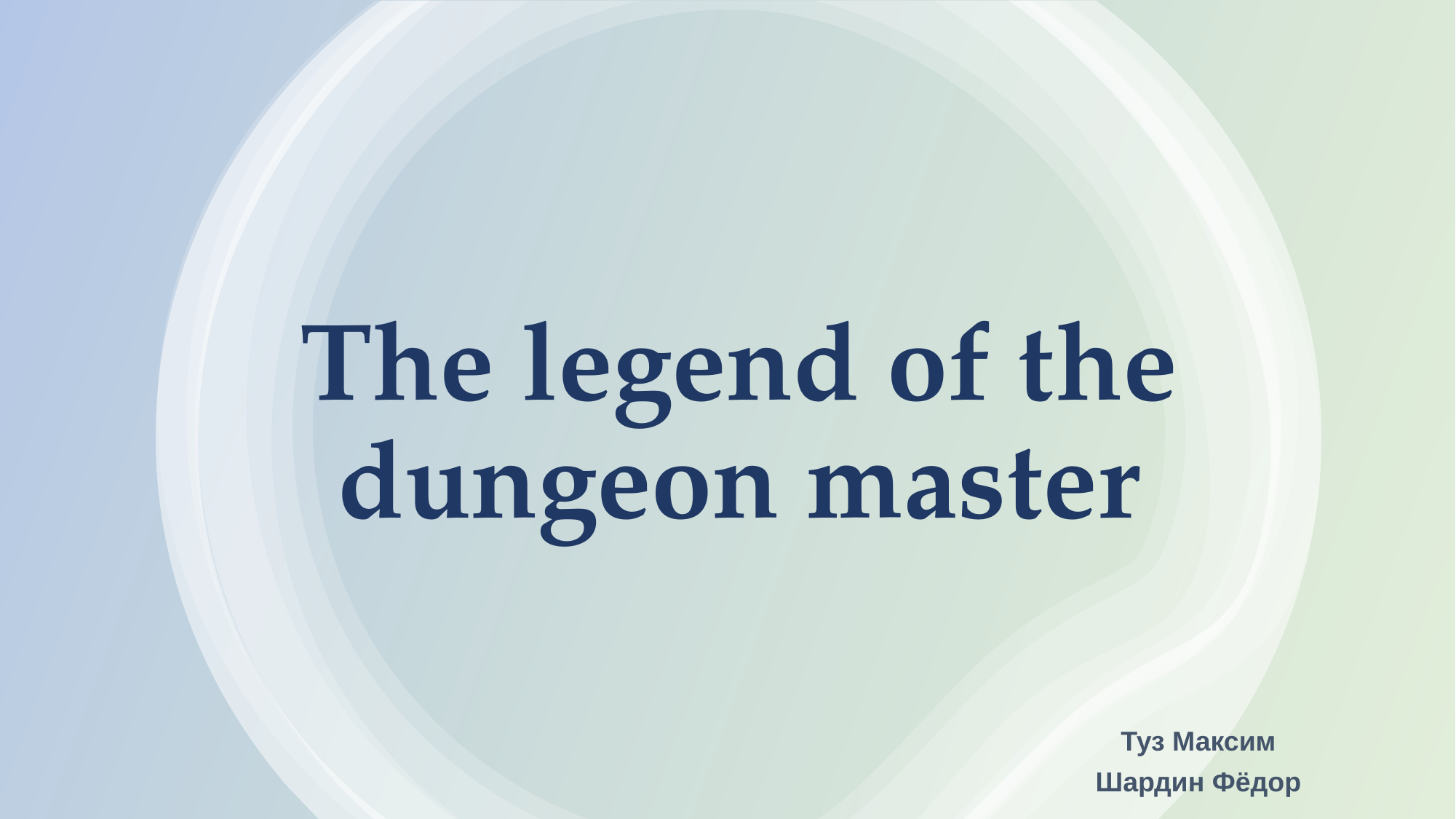

# The legend of the dungeon master
Туз Максим
Шардин Фёдор